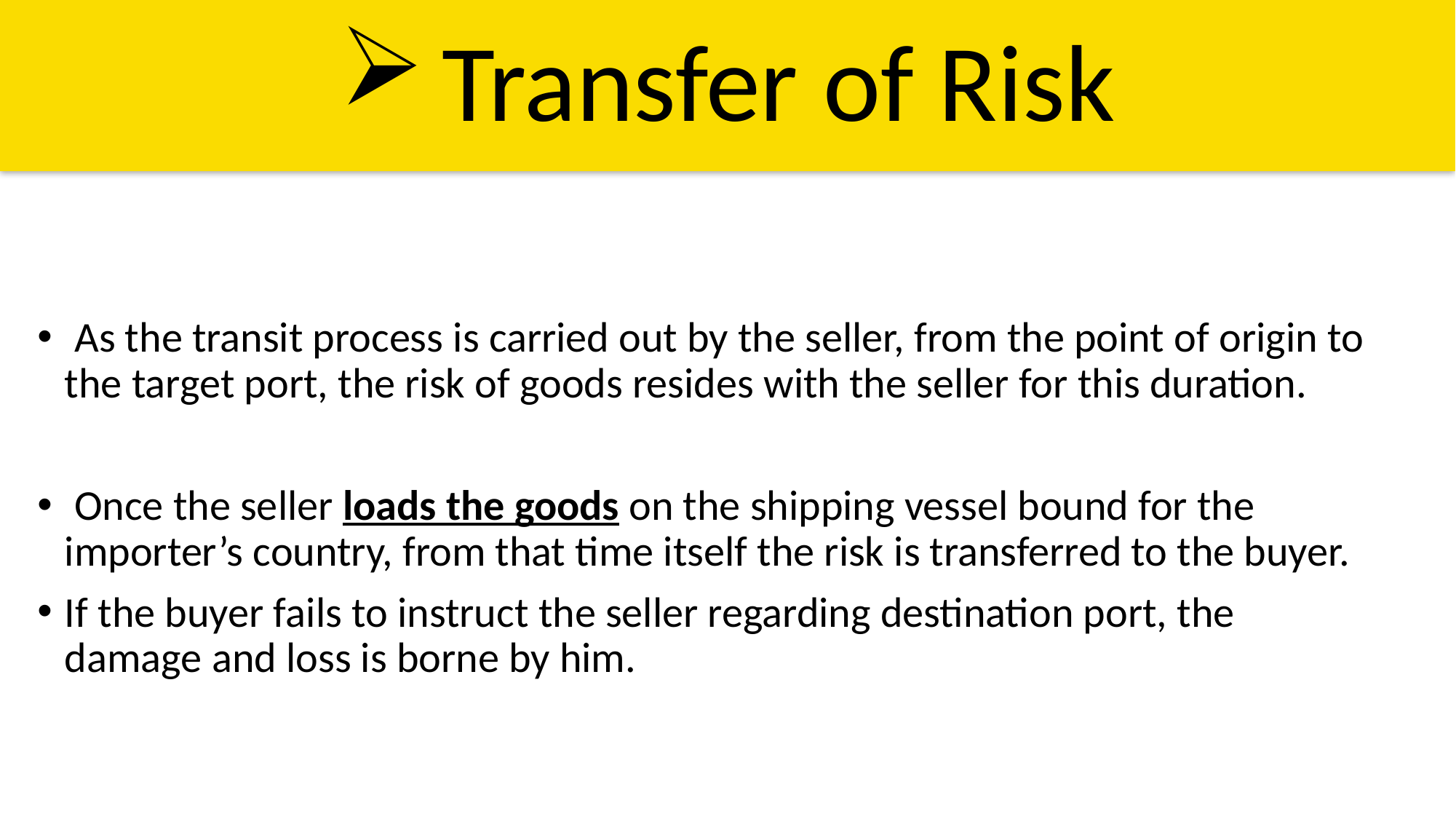

Transfer of Risk

 As the transit process is carried out by the seller, from the point of origin to the target port, the risk of goods resides with the seller for this duration.

 Once the seller loads the goods on the shipping vessel bound for the importer’s country, from that time itself the risk is transferred to the buyer.
If the buyer fails to instruct the seller regarding destination port, the damage and loss is borne by him.